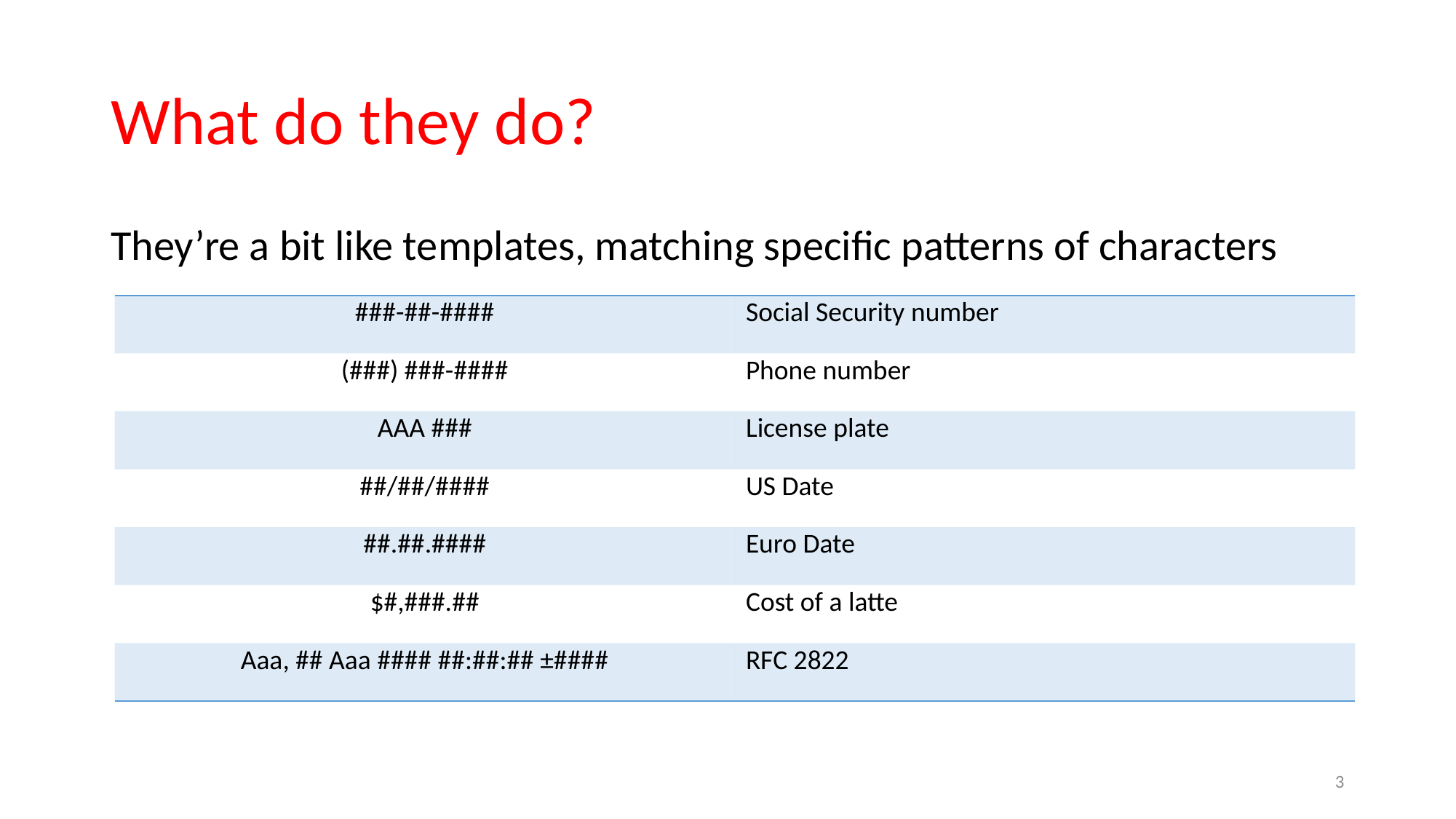

# What do they do?
They’re a bit like templates, matching specific patterns of characters

| ###-##-#### | Social Security number |
| --- | --- |
| (###) ###-#### | Phone number |
| AAA ### | License plate |
| ##/##/#### | US Date |
| ##.##.#### | Euro Date |
| $#,###.## | Cost of a latte |
| Aaa, ## Aaa #### ##:##:## ±#### | RFC 2822 |
3